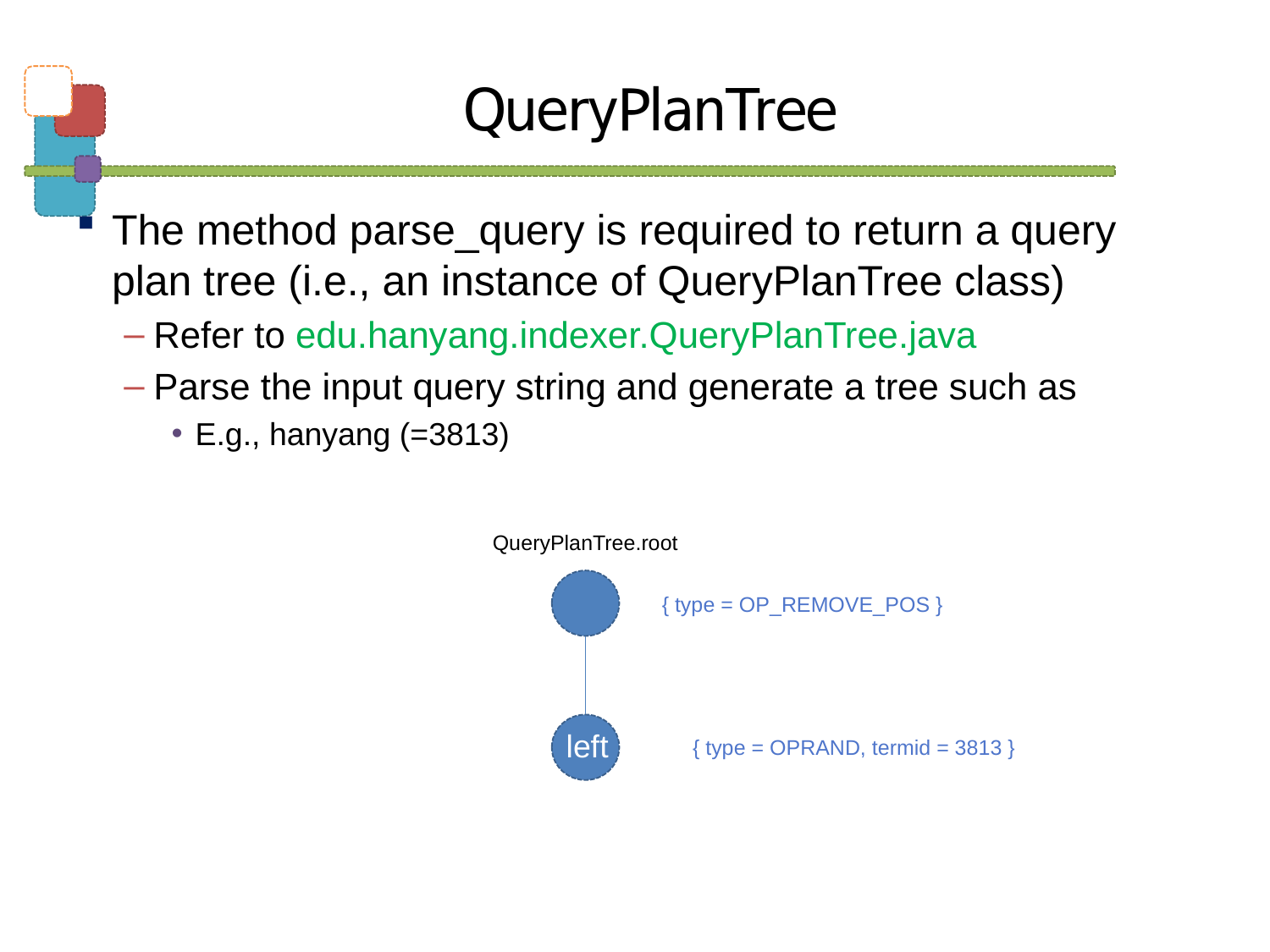

# QueryPlanTree
The method parse_query is required to return a query plan tree (i.e., an instance of QueryPlanTree class)
Refer to edu.hanyang.indexer.QueryPlanTree.java
Parse the input query string and generate a tree such as
E.g., hanyang (=3813)

QueryPlanTree.root

{ type = OP_REMOVE_POS }

left
{ type = OPRAND, termid = 3813 }